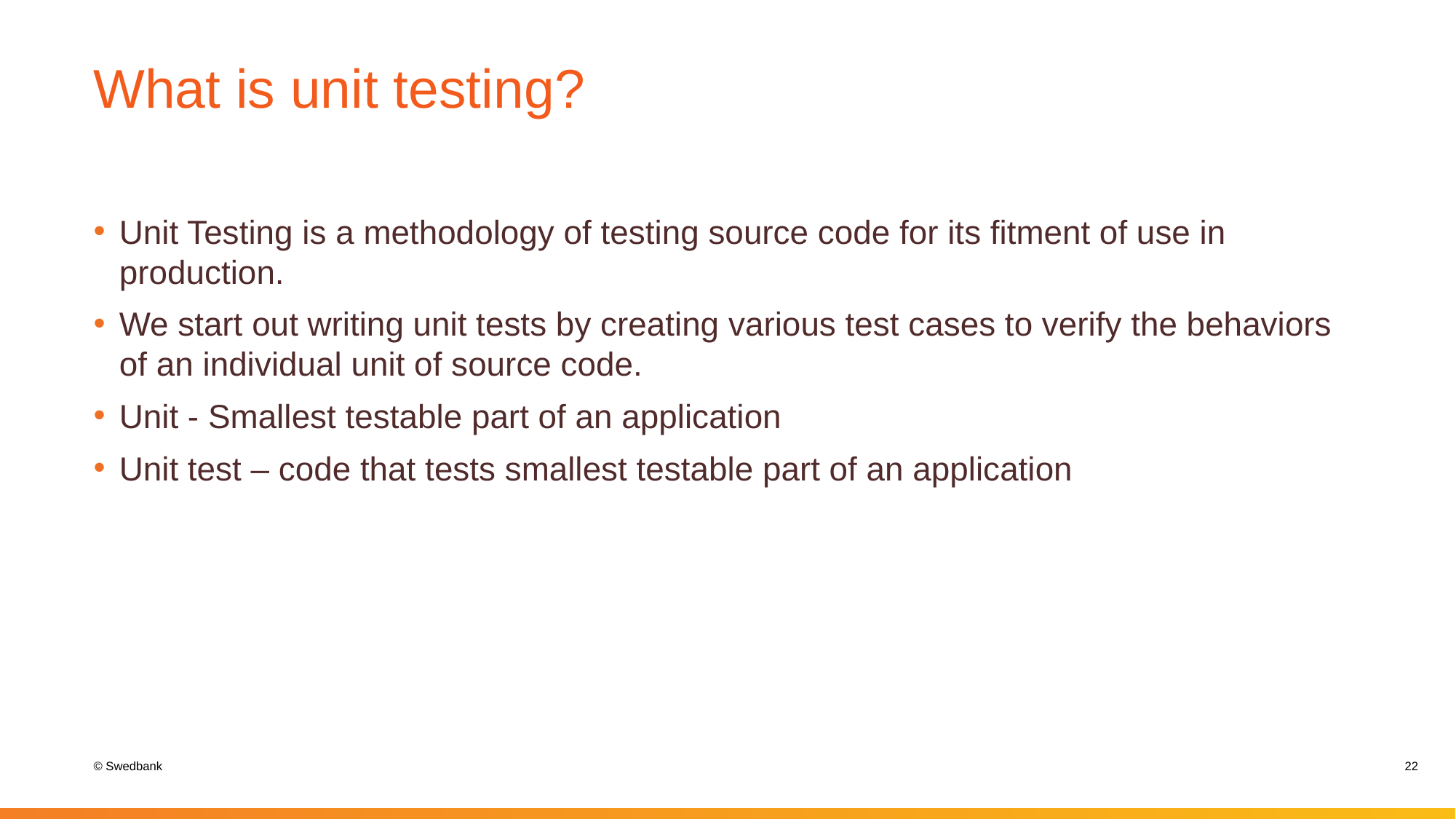

# What is unit testing?
Unit Testing is a methodology of testing source code for its fitment of use in production.
We start out writing unit tests by creating various test cases to verify the behaviors of an individual unit of source code.
Unit - Smallest testable part of an application
Unit test – code that tests smallest testable part of an application

22